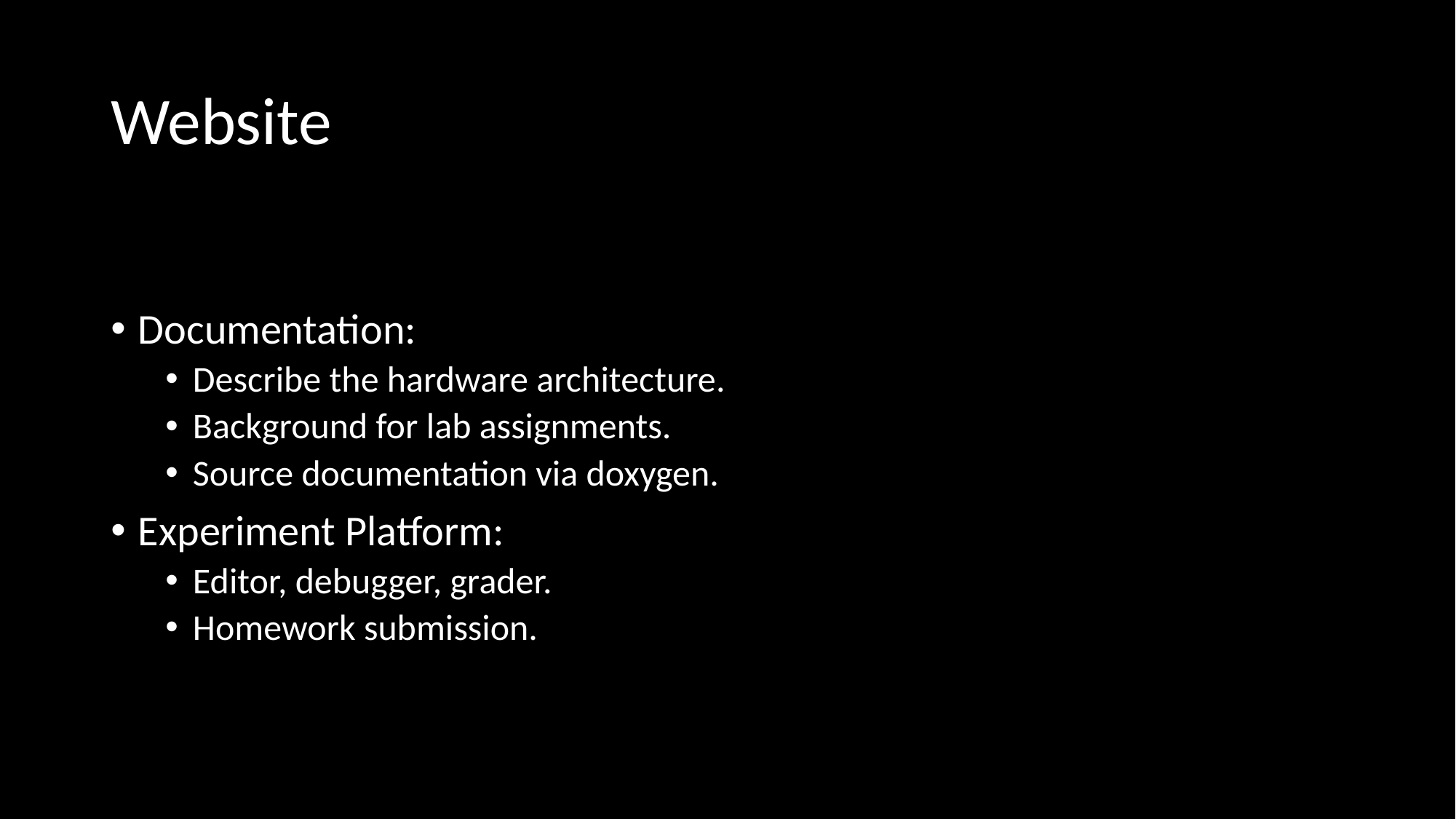

# Website
Documentation:
Describe the hardware architecture.
Background for lab assignments.
Source documentation via doxygen.
Experiment Platform:
Editor, debugger, grader.
Homework submission.